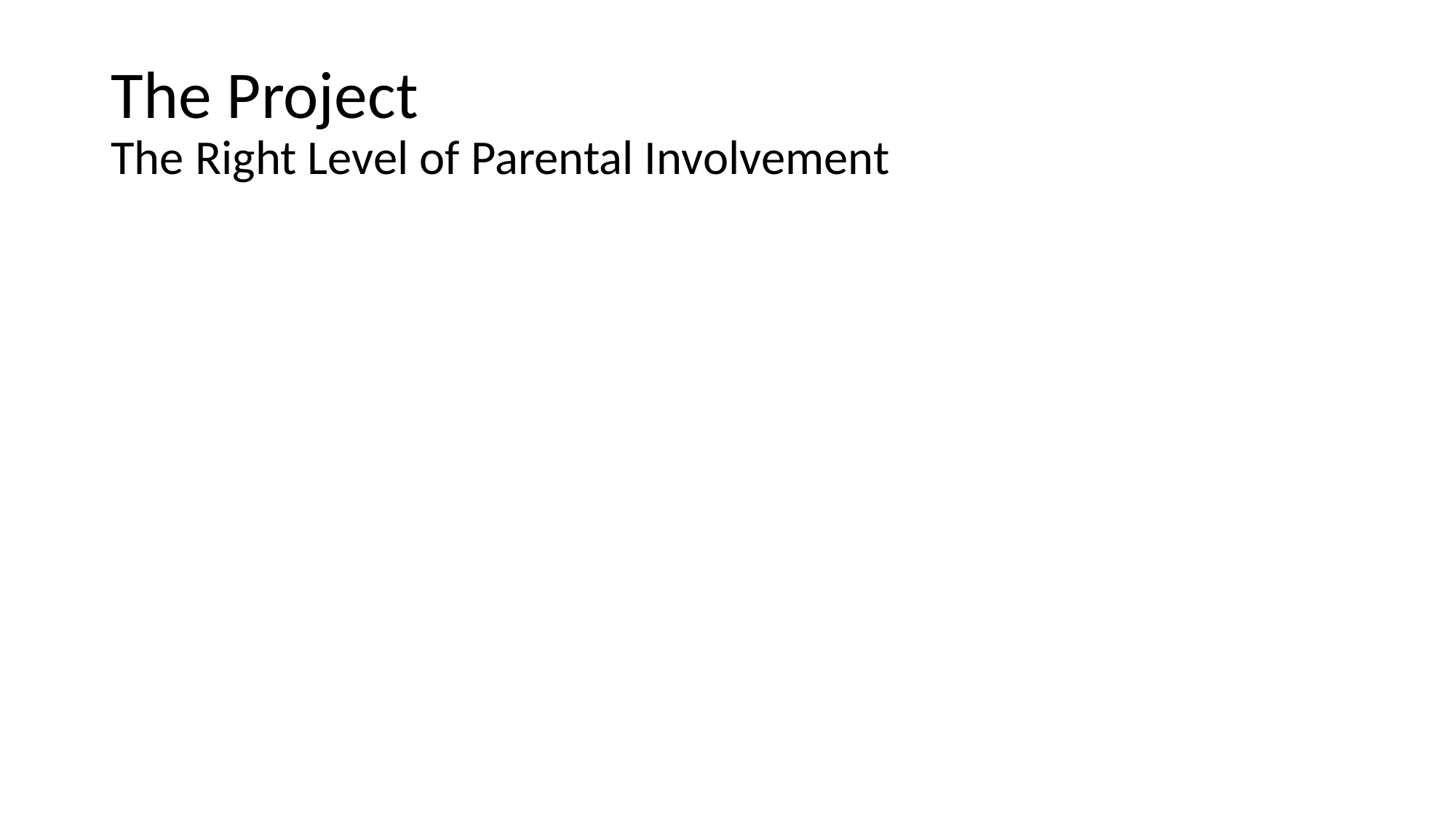

# The Project The Right Level of Parental Involvement